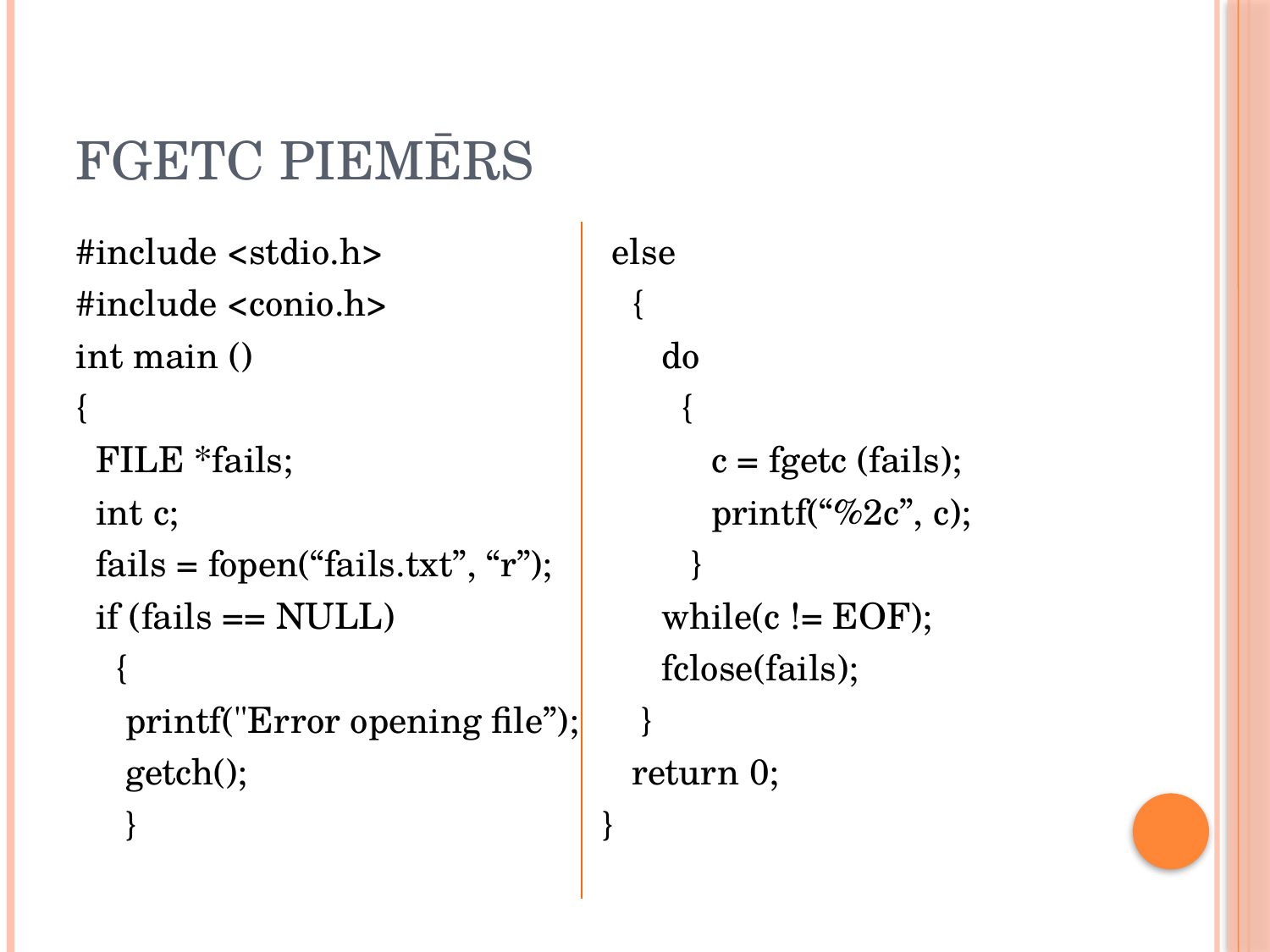

# Fgetc piemērs
#include <stdio.h>
#include <conio.h>
int main ()
{
  FILE *fails;
  int c;
  fails = fopen(“fails.txt”, “r”);
  if (fails == NULL)
    {
     printf("Error opening file”);
     getch();
     }
   else
     {
        do
          {
             c = fgetc (fails);
             printf(“%2c”, c);
           }
        while(c != EOF);
        fclose(fails);
      }
     return 0;
  }